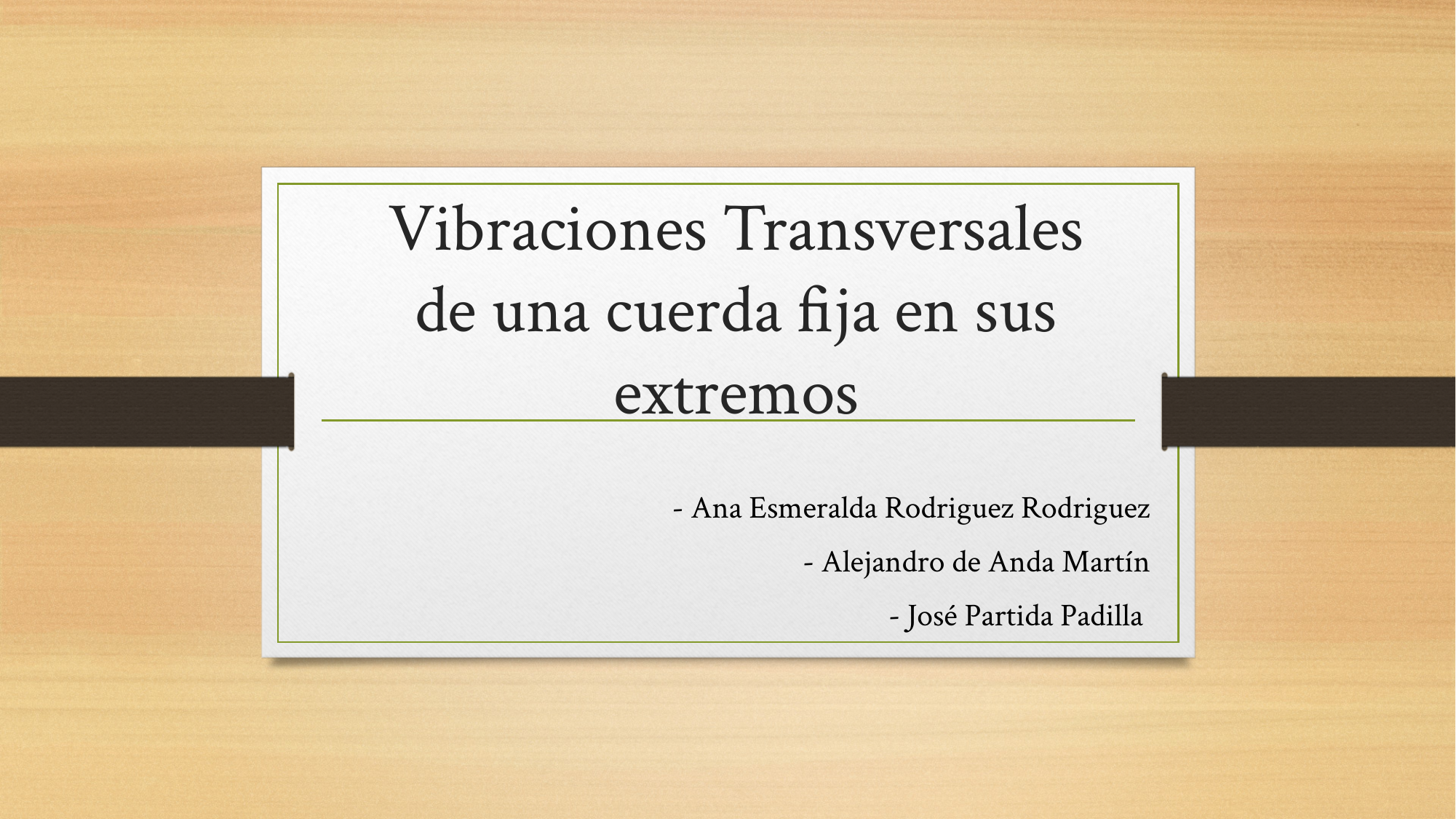

# Vibraciones Transversales de una cuerda fija en sus extremos
- Ana Esmeralda Rodriguez Rodriguez
- Alejandro de Anda Martín
- José Partida Padilla